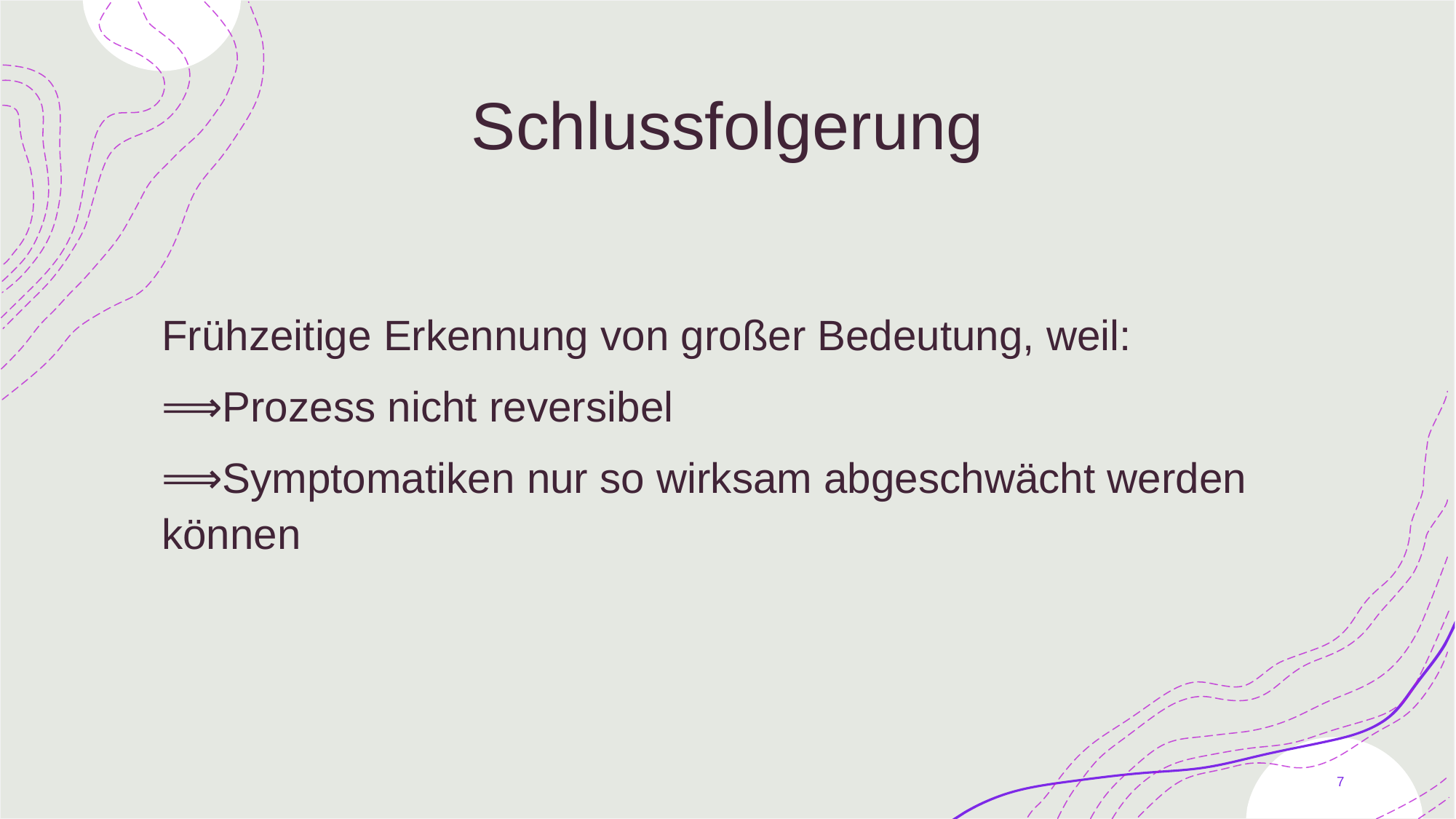

# Schlussfolgerung
Frühzeitige Erkennung von großer Bedeutung, weil:
⟹Prozess nicht reversibel
⟹Symptomatiken nur so wirksam abgeschwächt werden können

7